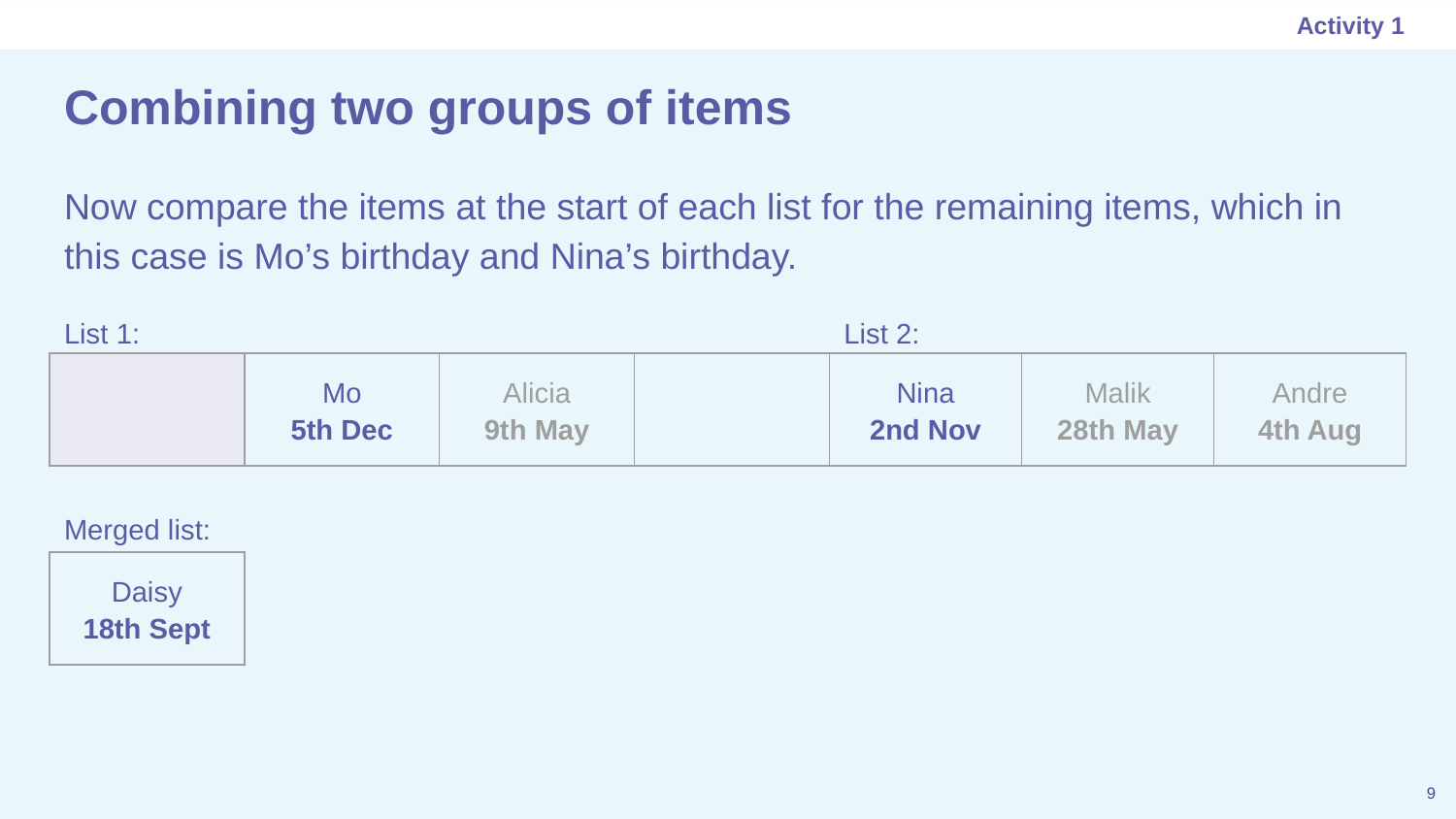

Activity 1
# Combining two groups of items
Now compare the items at the start of each list for the remaining items, which in this case is Mo’s birthday and Nina’s birthday.
List 2:
List 1:
|  | Mo 5th Dec | Alicia 9th May |  | Nina 2nd Nov | Malik 28th May | Andre 4th Aug |
| --- | --- | --- | --- | --- | --- | --- |
Merged list:
| Daisy 18th Sept |
| --- |
9